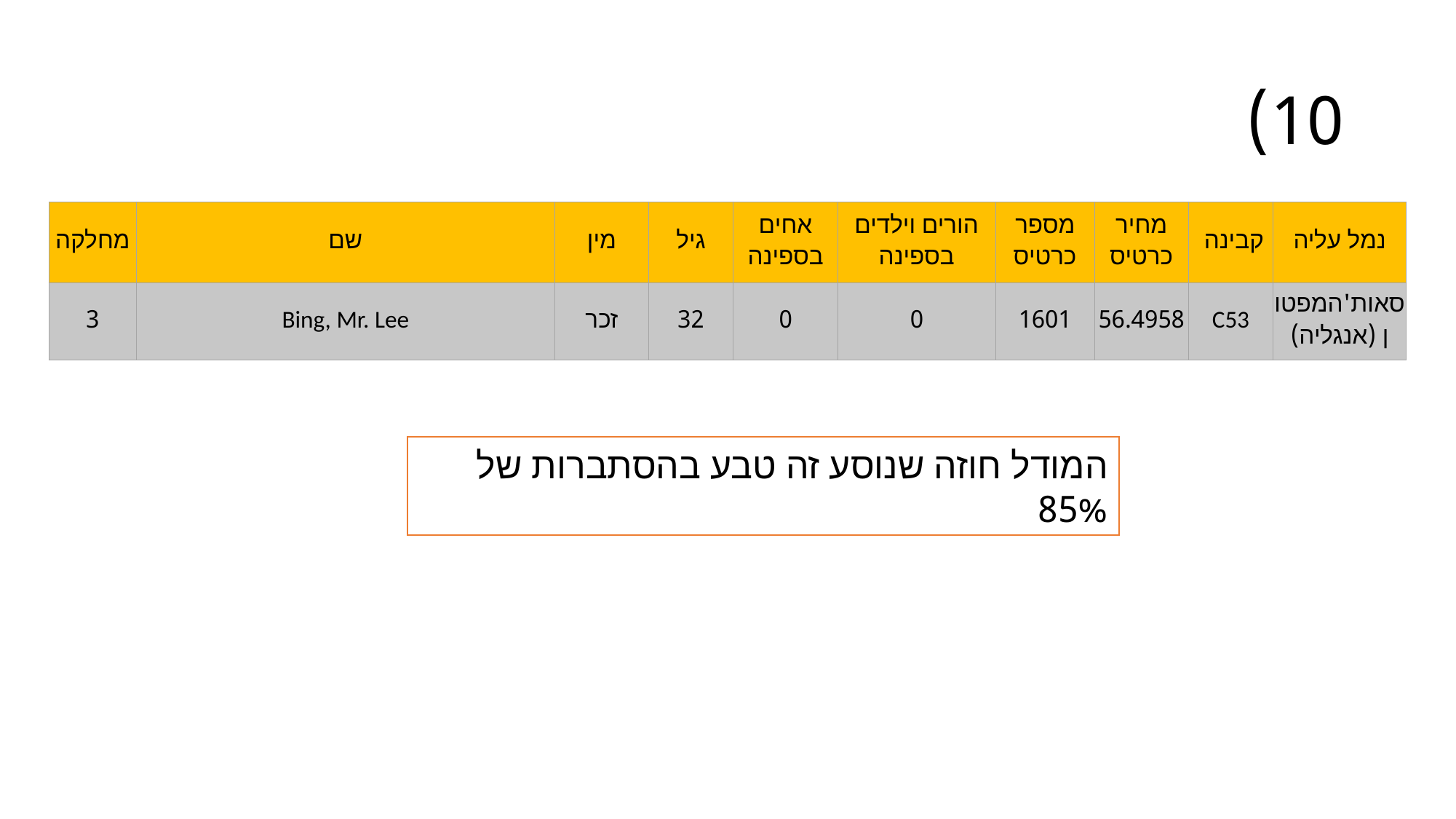

# 10)
| מחלקה | שם | מין | גיל | אחים בספינה | הורים וילדים בספינה | מספר כרטיס | מחיר כרטיס | קבינה | נמל עליה |
| --- | --- | --- | --- | --- | --- | --- | --- | --- | --- |
| 3 | Bing, Mr. Lee | זכר | 32 | 0 | 0 | 1601 | 56.4958 | C53 | סאות'המפטון (אנגליה) |
המודל חוזה שנוסע זה טבע בהסתברות של 85%